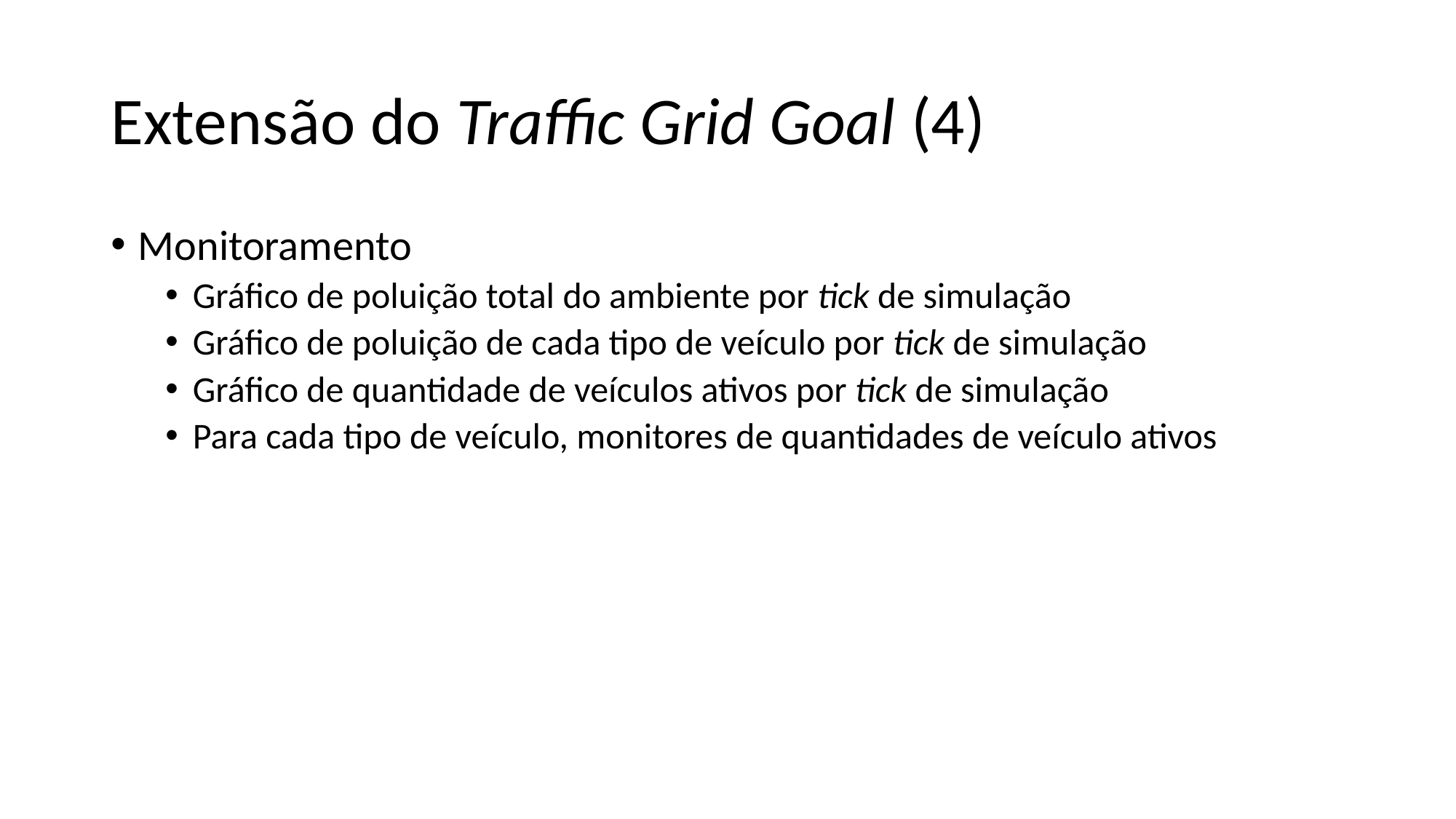

# Extensão do Traffic Grid Goal (4)
Monitoramento
Gráfico de poluição total do ambiente por tick de simulação
Gráfico de poluição de cada tipo de veículo por tick de simulação
Gráfico de quantidade de veículos ativos por tick de simulação
Para cada tipo de veículo, monitores de quantidades de veículo ativos